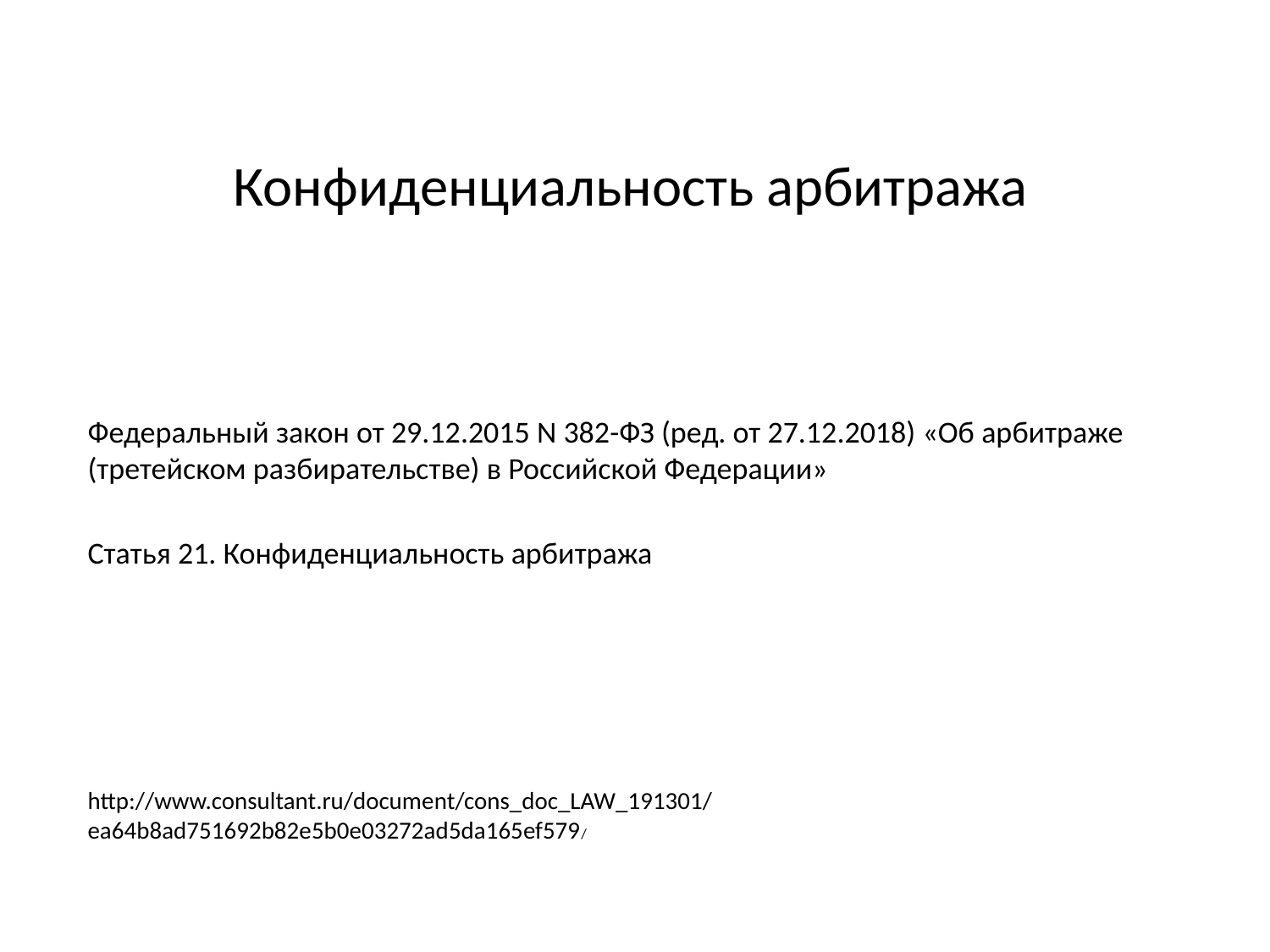

# Конфиденциальность арбитража
Федеральный закон от 29.12.2015 N 382-ФЗ (ред. от 27.12.2018) «Об арбитраже (третейском разбирательстве) в Российской Федерации»

Статья 21. Конфиденциальность арбитража

http://www.consultant.ru/document/cons_doc_LAW_191301/ea64b8ad751692b82e5b0e03272ad5da165ef579/